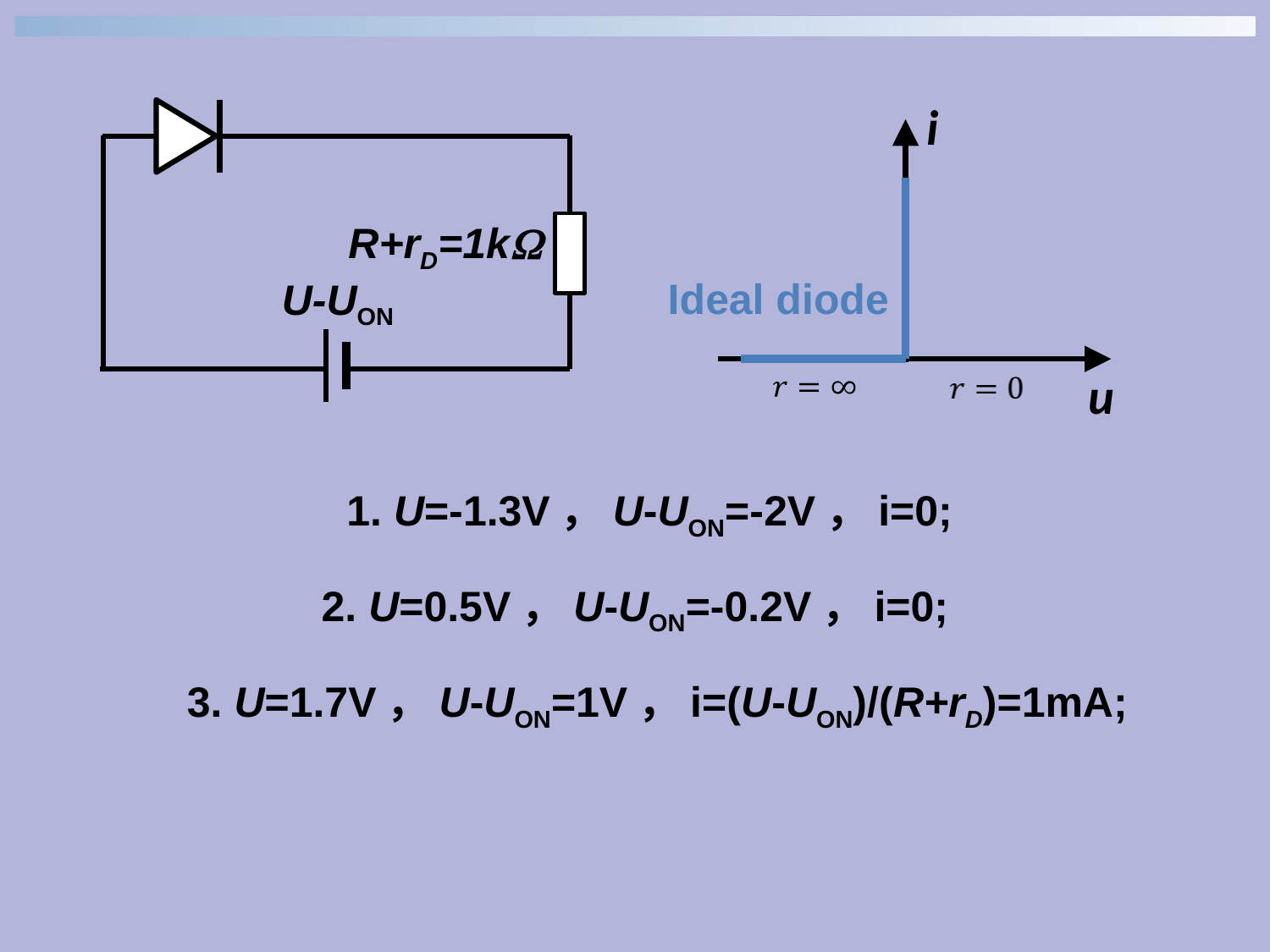

i
u

R+rD=1kΩ

U-UON
Ideal diode

1. U=-1.3V，U-UON=-2V，i=0;
2. U=0.5V，U-UON=-0.2V，i=0;
3. U=1.7V，U-UON=1V，i=(U-UON)/(R+rD)=1mA;